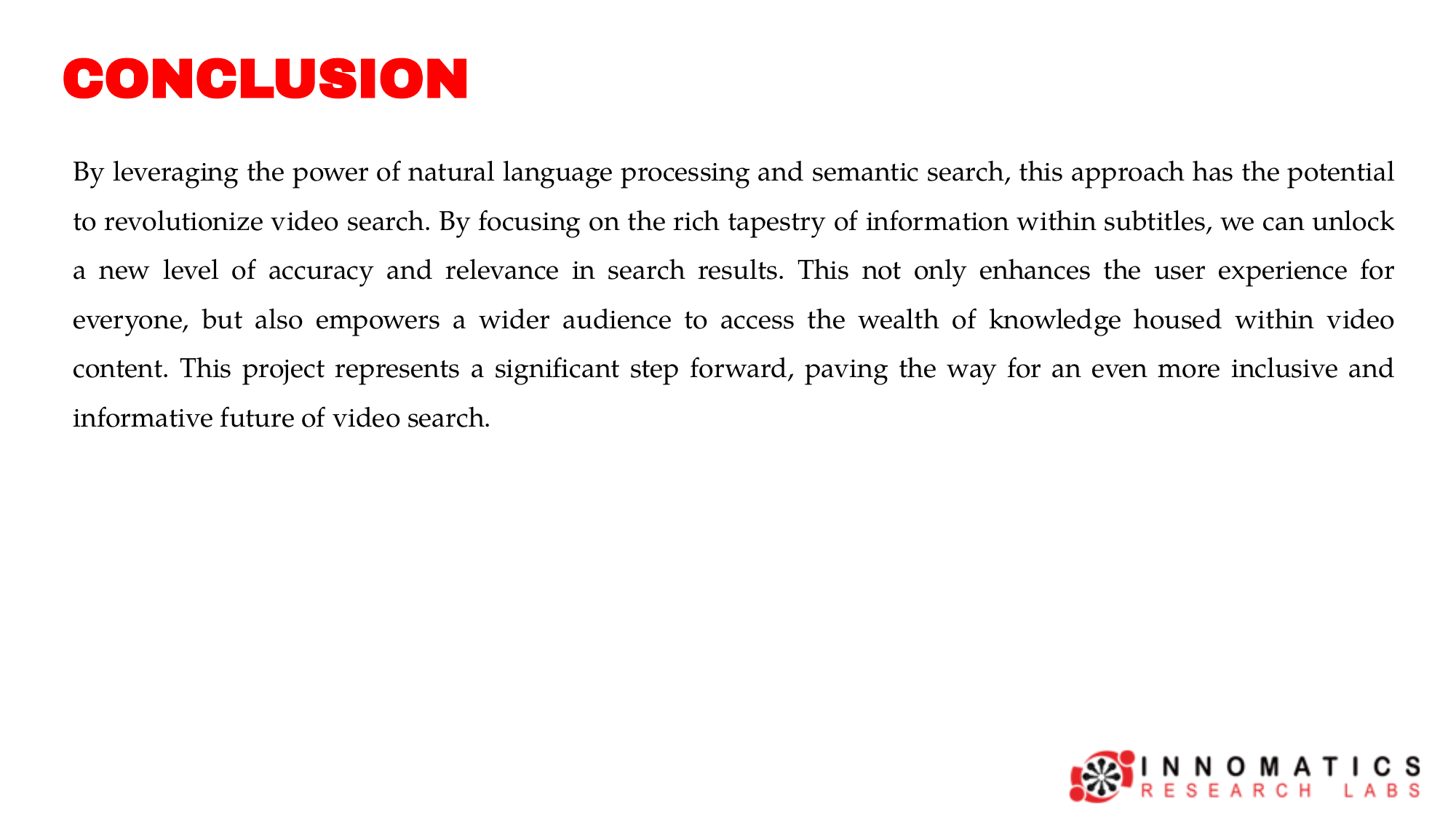

CONCLUSION
By leveraging the power of natural language processing and semantic search, this approach has the potential to revolutionize video search. By focusing on the rich tapestry of information within subtitles, we can unlock a new level of accuracy and relevance in search results. This not only enhances the user experience for everyone, but also empowers a wider audience to access the wealth of knowledge housed within video content. This project represents a significant step forward, paving the way for an even more inclusive and informative future of video search.